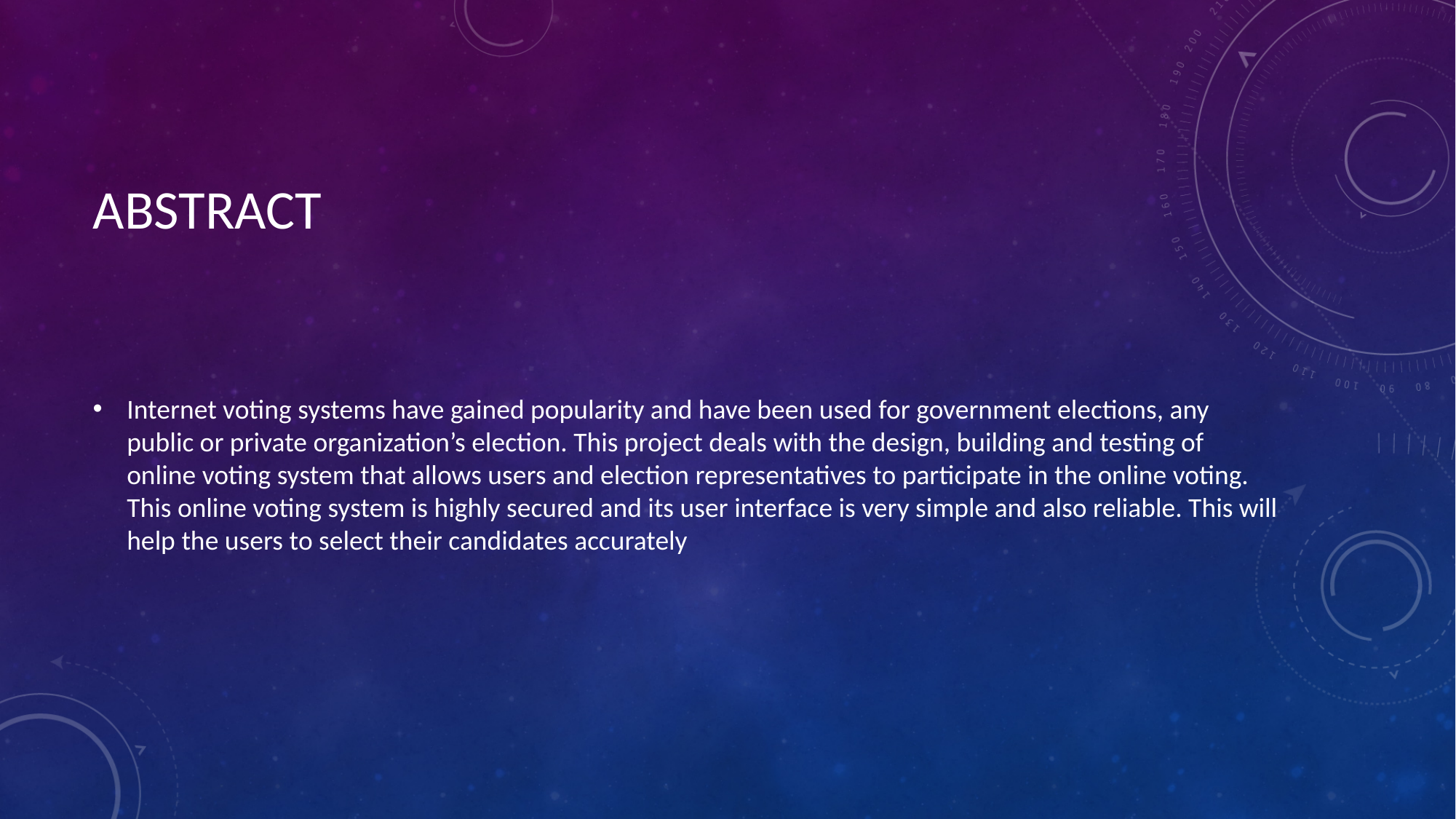

# Abstract
Internet voting systems have gained popularity and have been used for government elections, any public or private organization’s election. This project deals with the design, building and testing of online voting system that allows users and election representatives to participate in the online voting. This online voting system is highly secured and its user interface is very simple and also reliable. This will help the users to select their candidates accurately